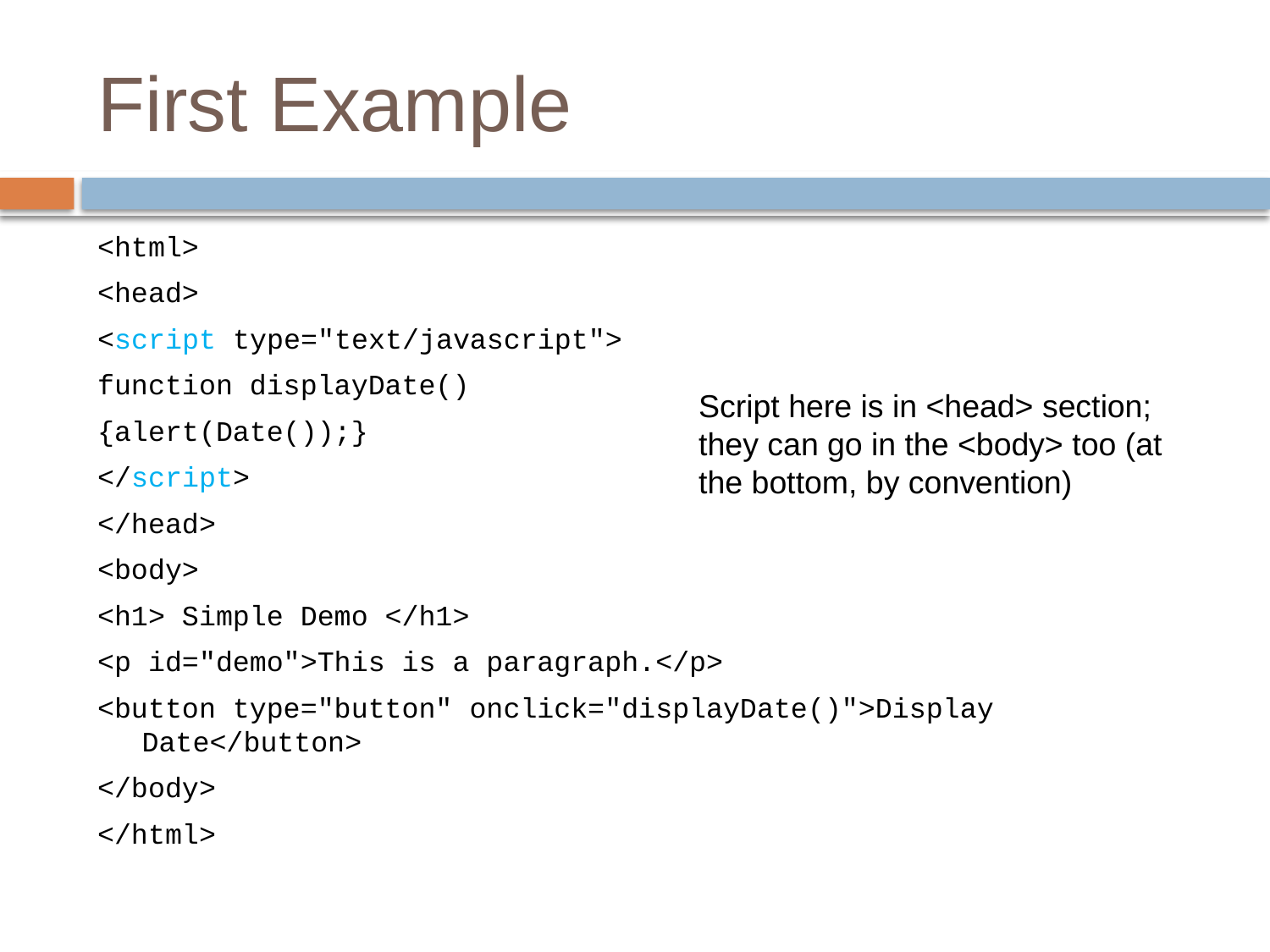

# First Example
<html>
<head>
<script type="text/javascript">
function displayDate()
{alert(Date());}
</script>
</head>
<body>
<h1> Simple Demo </h1>
<p id="demo">This is a paragraph.</p>
<button type="button" onclick="displayDate()">Display Date</button>
</body>
</html>
Script here is in <head> section; they can go in the <body> too (at the bottom, by convention)